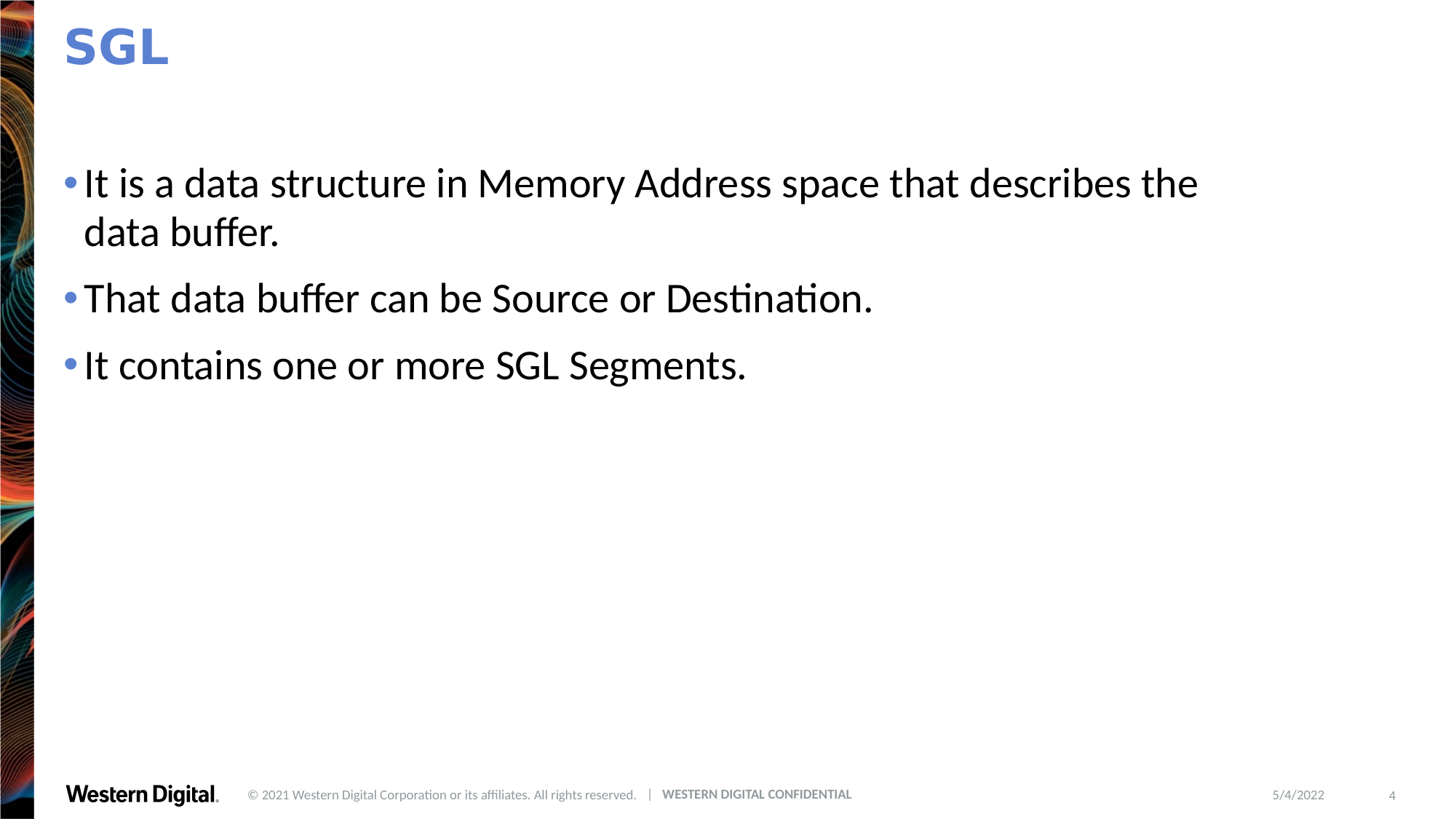

# SGL
It is a data structure in Memory Address space that describes the data buffer.
That data buffer can be Source or Destination.
It contains one or more SGL Segments.
5/4/2022
4